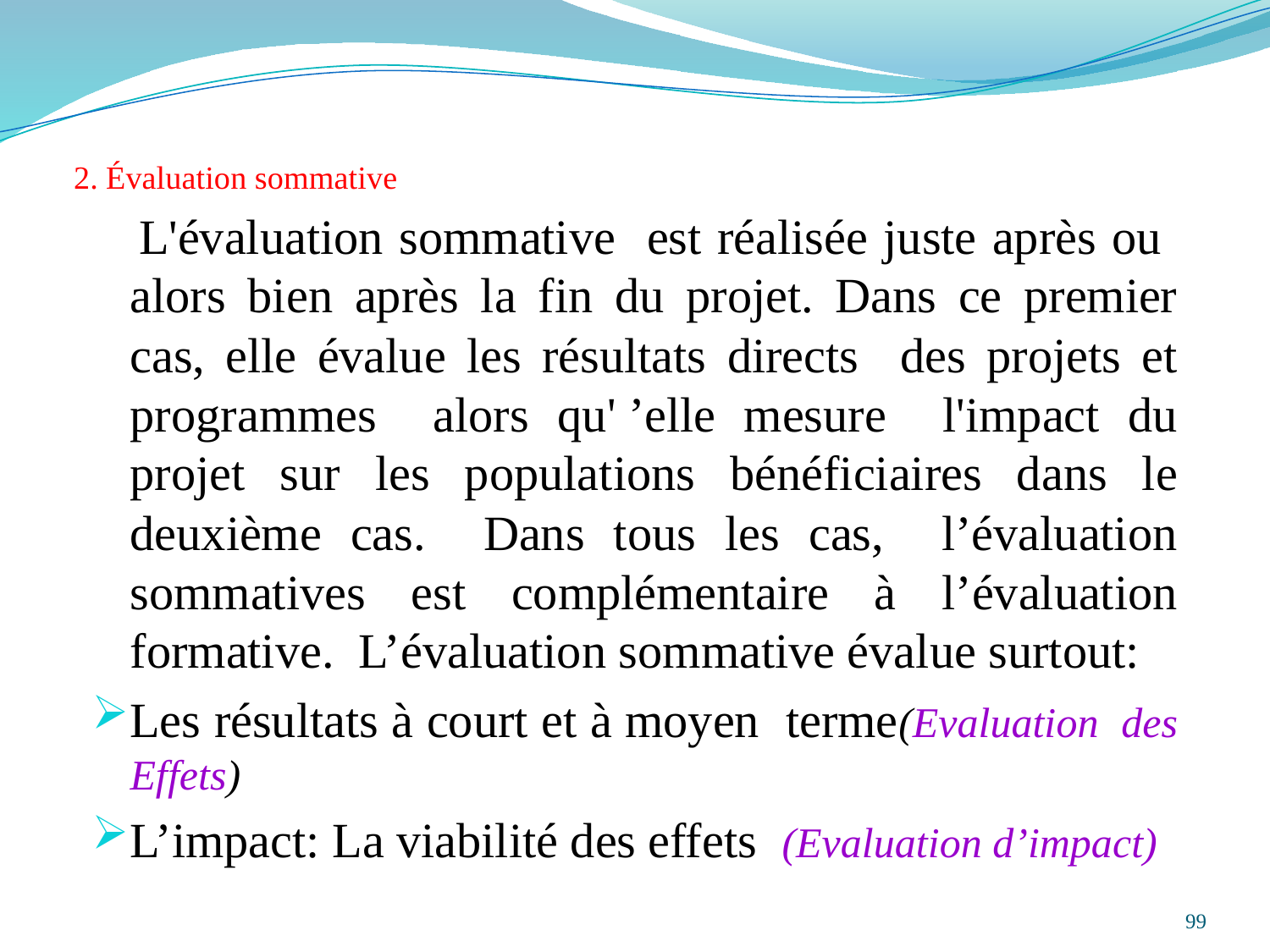

# 2. Évaluation sommative
   L'évaluation sommative  est réalisée juste après ou  alors bien après la fin du projet. Dans ce premier cas, elle évalue les résultats directs  des projets et programmes  alors qu' ’elle mesure  l'impact du projet sur les populations bénéficiaires dans le deuxième cas.  Dans tous les cas,  l’évaluation sommatives est complémentaire à l’évaluation formative.  L’évaluation sommative évalue surtout:
Les résultats à court et à moyen  terme(Evaluation  des Effets)
L’impact: La viabilité des effets  (Evaluation d’impact)

99